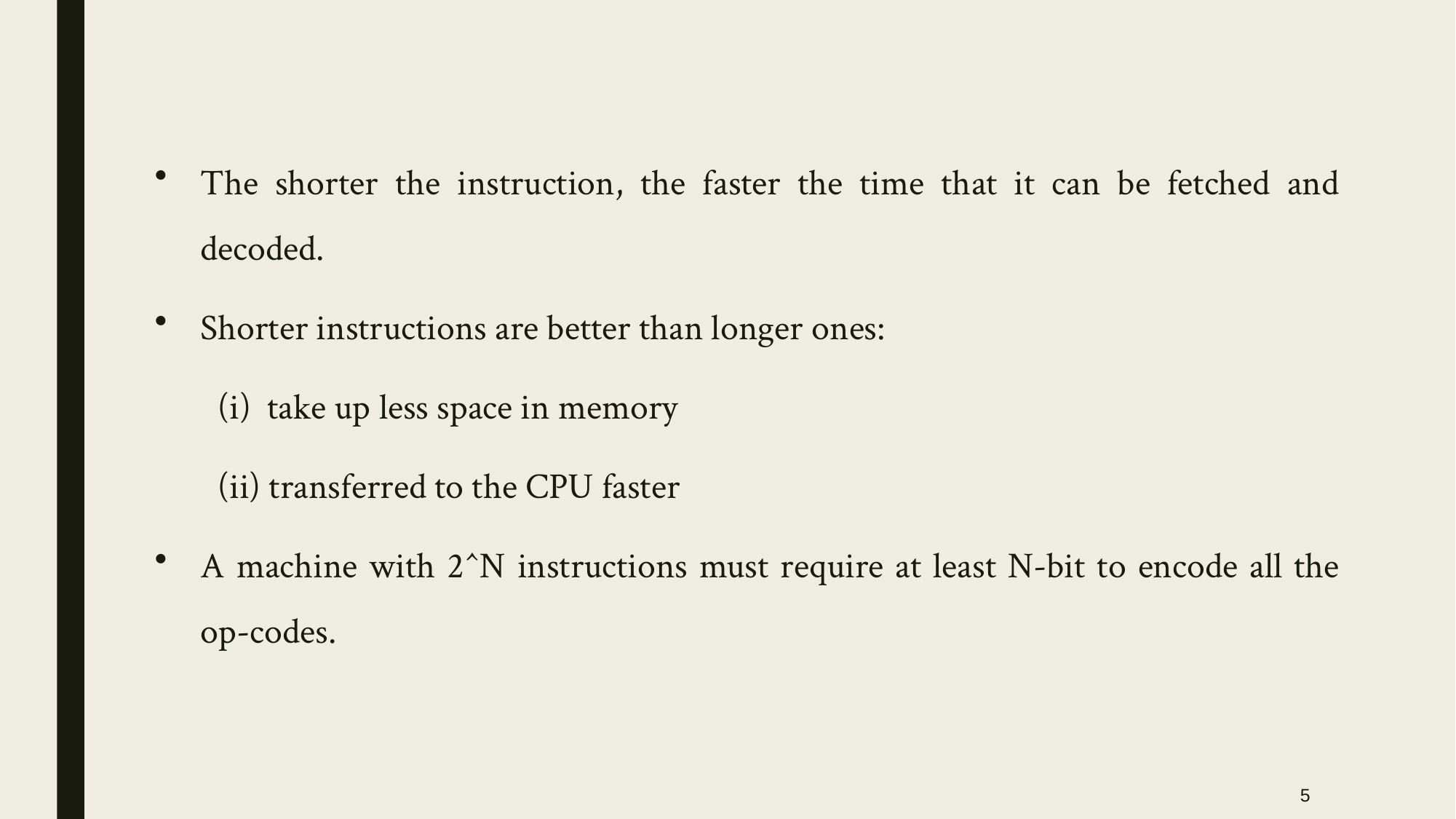

The shorter the instruction, the faster the time that it can be fetched and decoded.
Shorter instructions are better than longer ones:
(i)  take up less space in memory
(ii) transferred to the CPU faster
A machine with 2^N instructions must require at least N-bit to encode all the op-codes.
5